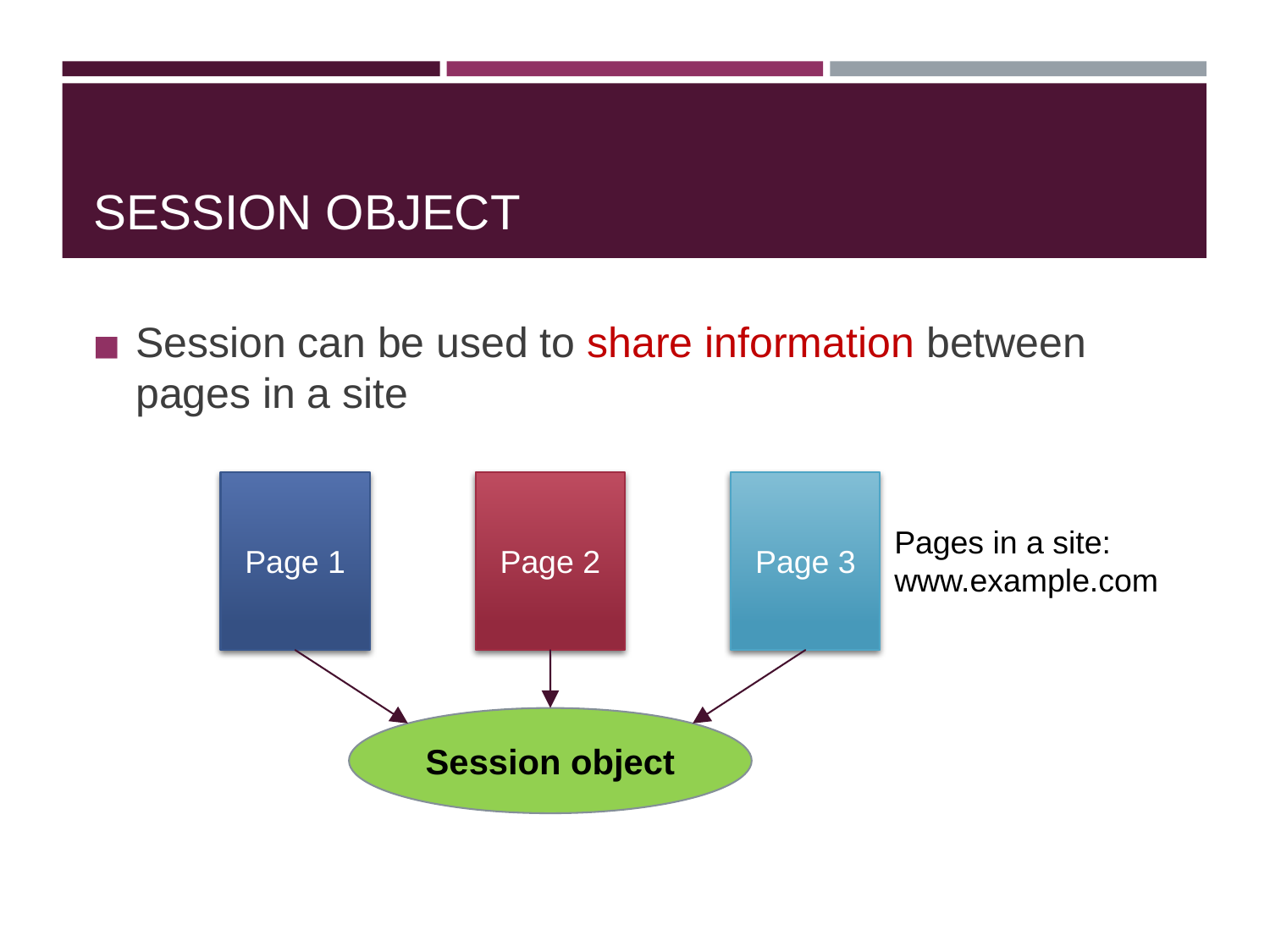

# SESSION OBJECT
Session can be used to share information between pages in a site
Page 1
Page 2
Page 3
Pages in a site:
www.example.com
Session object